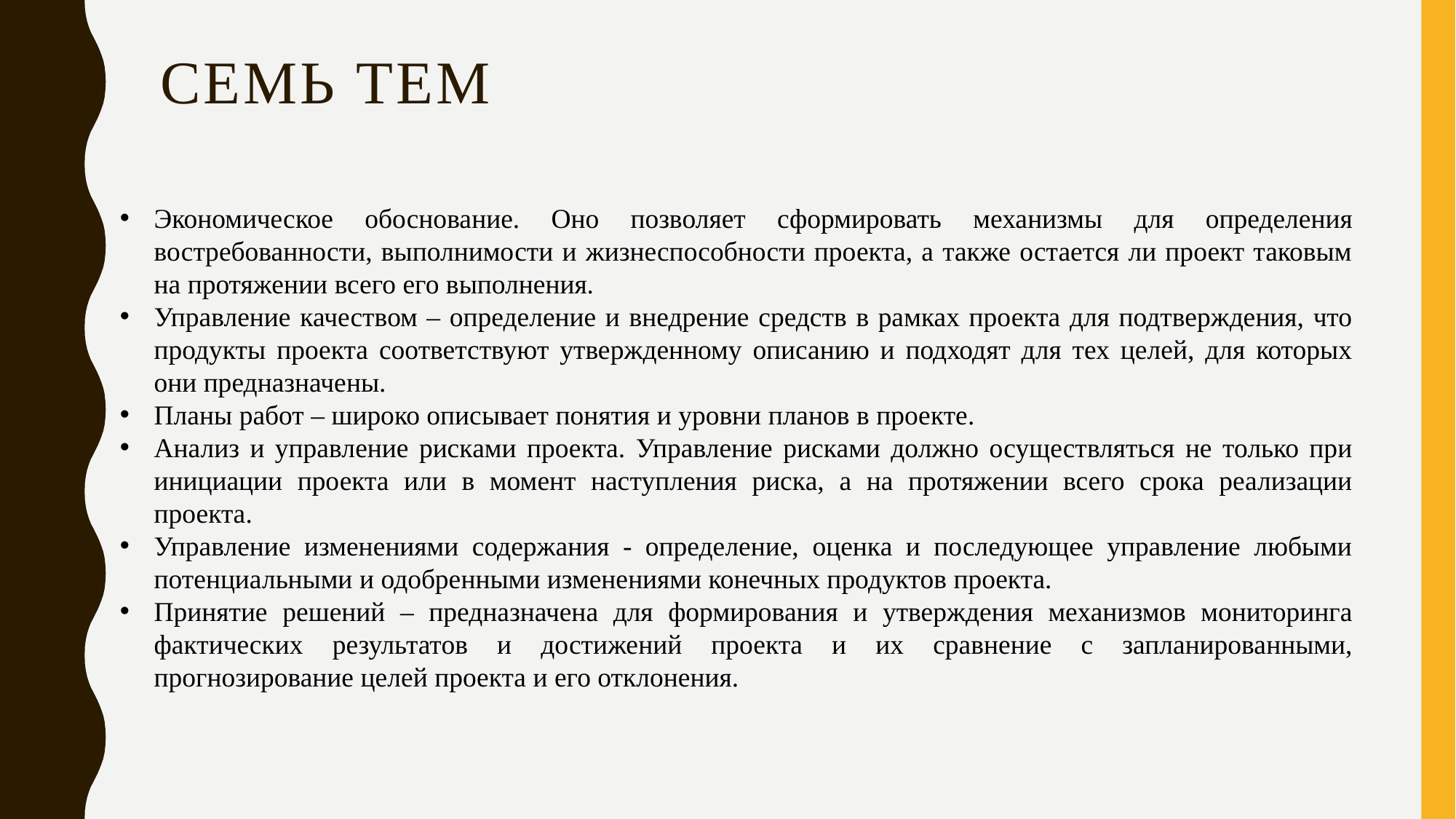

# Семь тем
Экономическое обоснование. Оно позволяет сформировать механизмы для определения востребованности, выполнимости и жизнеспособности проекта, а также остается ли проект таковым на протяжении всего его выполнения.
Управление качеством – определение и внедрение средств в рамках проекта для подтверждения, что продукты проекта соответствуют утвержденному описанию и подходят для тех целей, для которых они предназначены.
Планы работ – широко описывает понятия и уровни планов в проекте.
Анализ и управление рисками проекта. Управление рисками должно осуществляться не только при инициации проекта или в момент наступления риска, а на протяжении всего срока реализации проекта.
Управление изменениями содержания - определение, оценка и последующее управление любыми потенциальными и одобренными изменениями конечных продуктов проекта.
Принятие решений – предназначена для формирования и утверждения механизмов мониторинга фактических результатов и достижений проекта и их сравнение с запланированными, прогнозирование целей проекта и его отклонения.